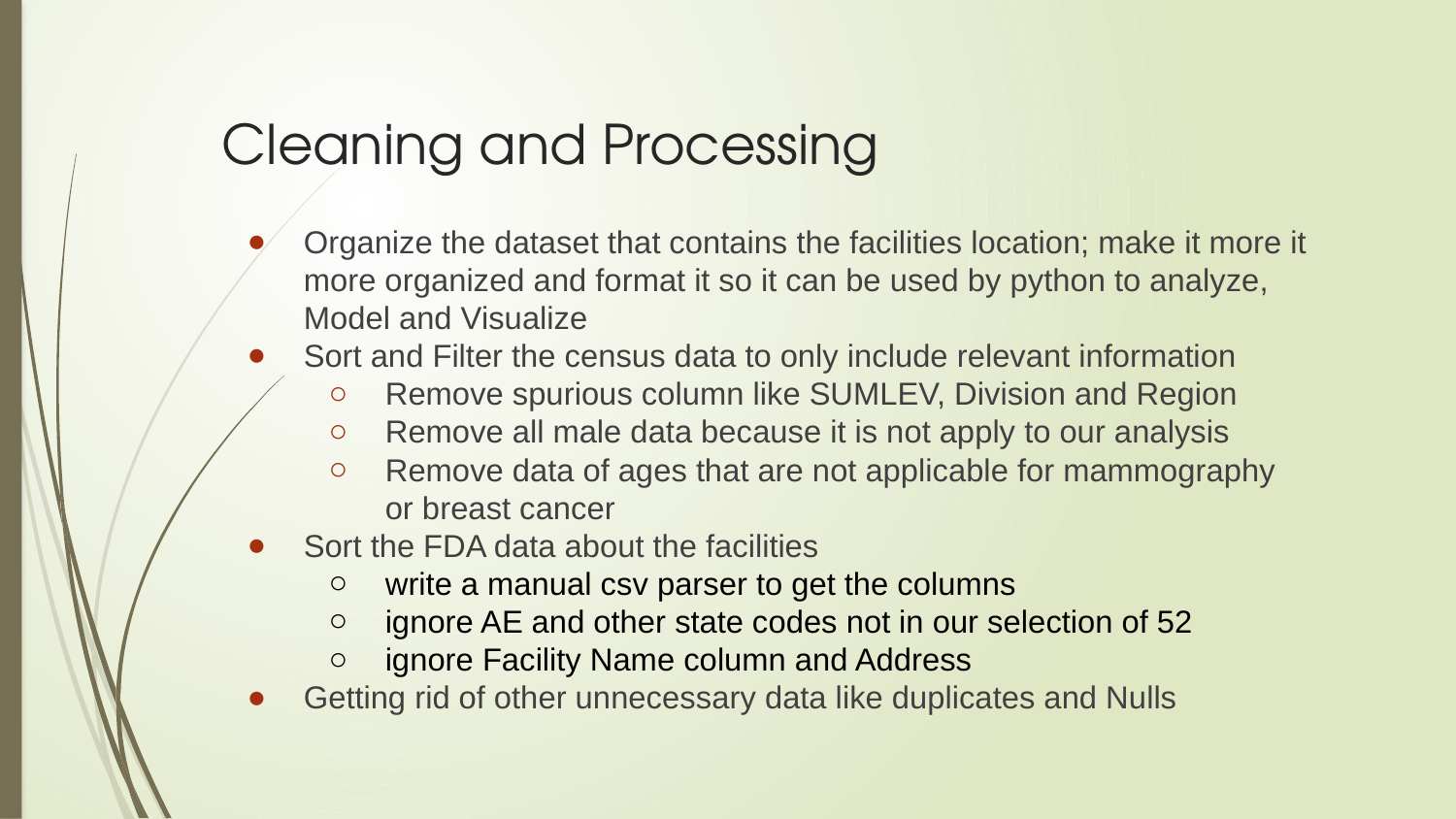

# Cleaning and Processing
Organize the dataset that contains the facilities location; make it more it more organized and format it so it can be used by python to analyze, Model and Visualize
Sort and Filter the census data to only include relevant information
Remove spurious column like SUMLEV, Division and Region
Remove all male data because it is not apply to our analysis
Remove data of ages that are not applicable for mammography or breast cancer
Sort the FDA data about the facilities
write a manual csv parser to get the columns
ignore AE and other state codes not in our selection of 52
ignore Facility Name column and Address
Getting rid of other unnecessary data like duplicates and Nulls